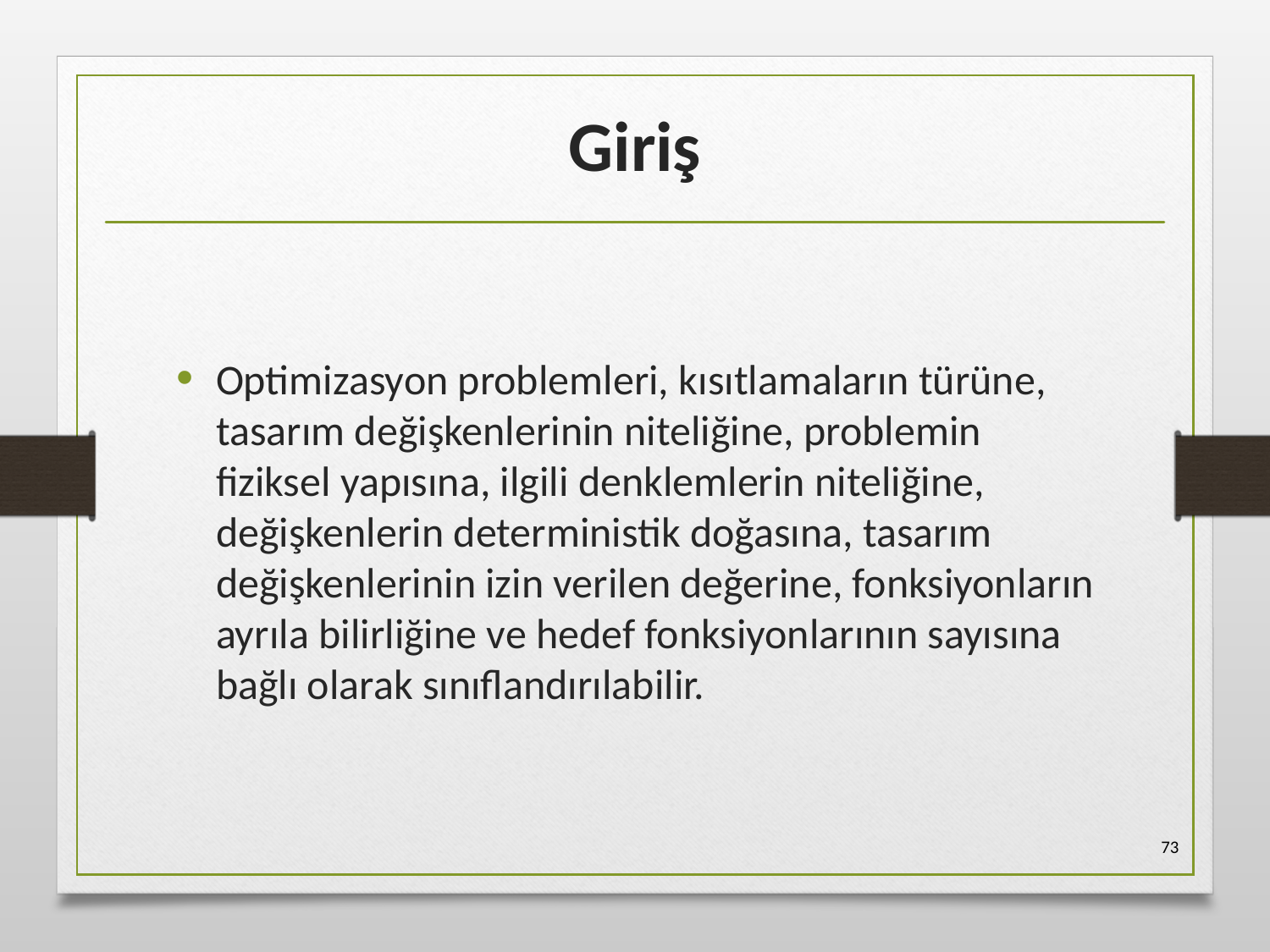

# Giriş
Optimizasyon problemleri, kısıtlamaların türüne, tasarım değişkenlerinin niteliğine, problemin fiziksel yapısına, ilgili denklemlerin niteliğine, değişkenlerin deterministik doğasına, tasarım değişkenlerinin izin verilen değerine, fonksiyonların ayrıla bilirliğine ve hedef fonksiyonlarının sayısına bağlı olarak sınıflandırılabilir.
73